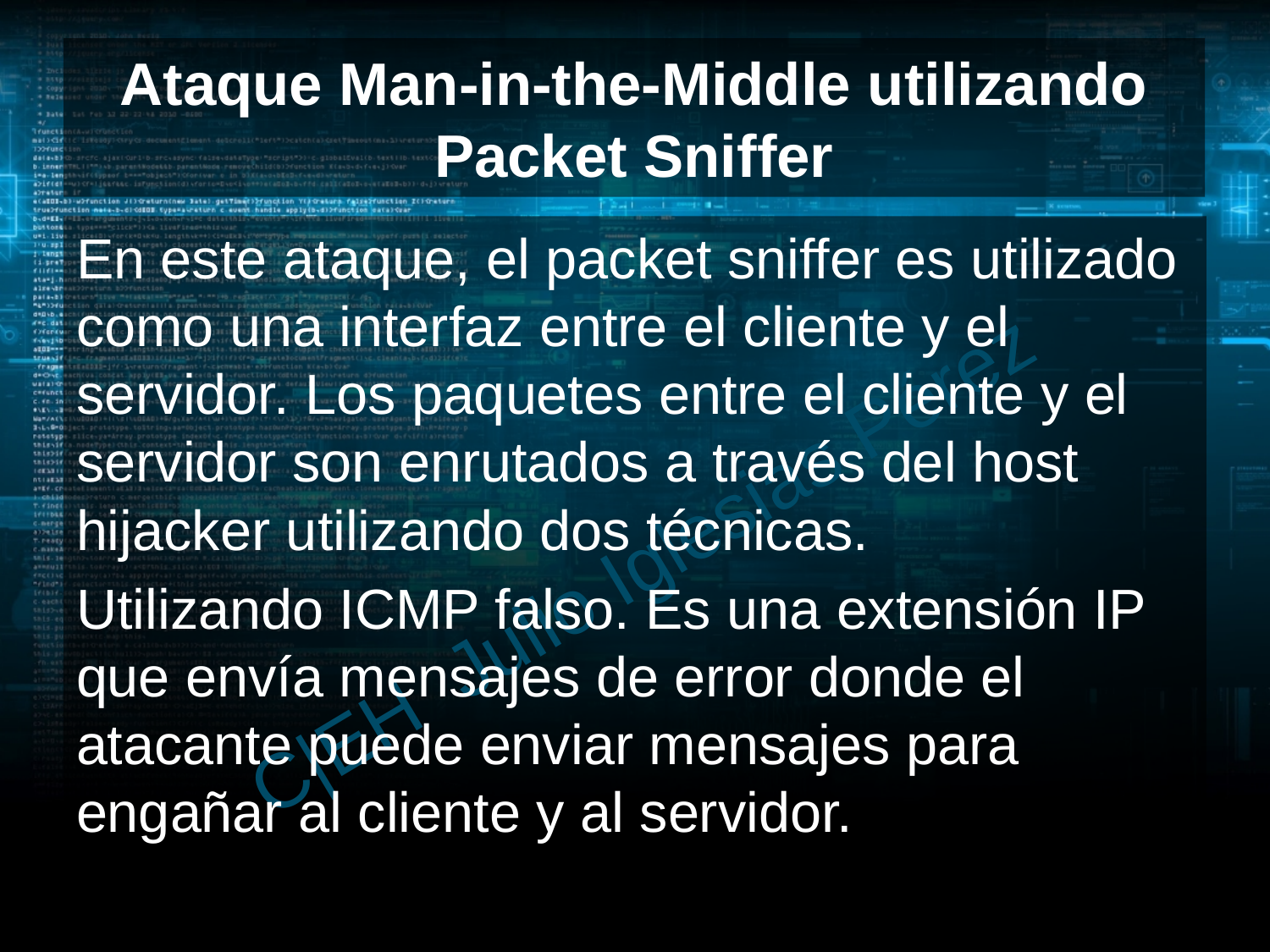

# Ataque Man-in-the-Middle utilizando Packet Sniffer
En este ataque, el packet sniffer es utilizado como una interfaz entre el cliente y el servidor. Los paquetes entre el cliente y el servidor son enrutados a través del host hijacker utilizando dos técnicas.
Utilizando ICMP falso. Es una extensión IP que envía mensajes de error donde el atacante puede enviar mensajes para engañar al cliente y al servidor.
C|EH  Julio Iglesias Pérez